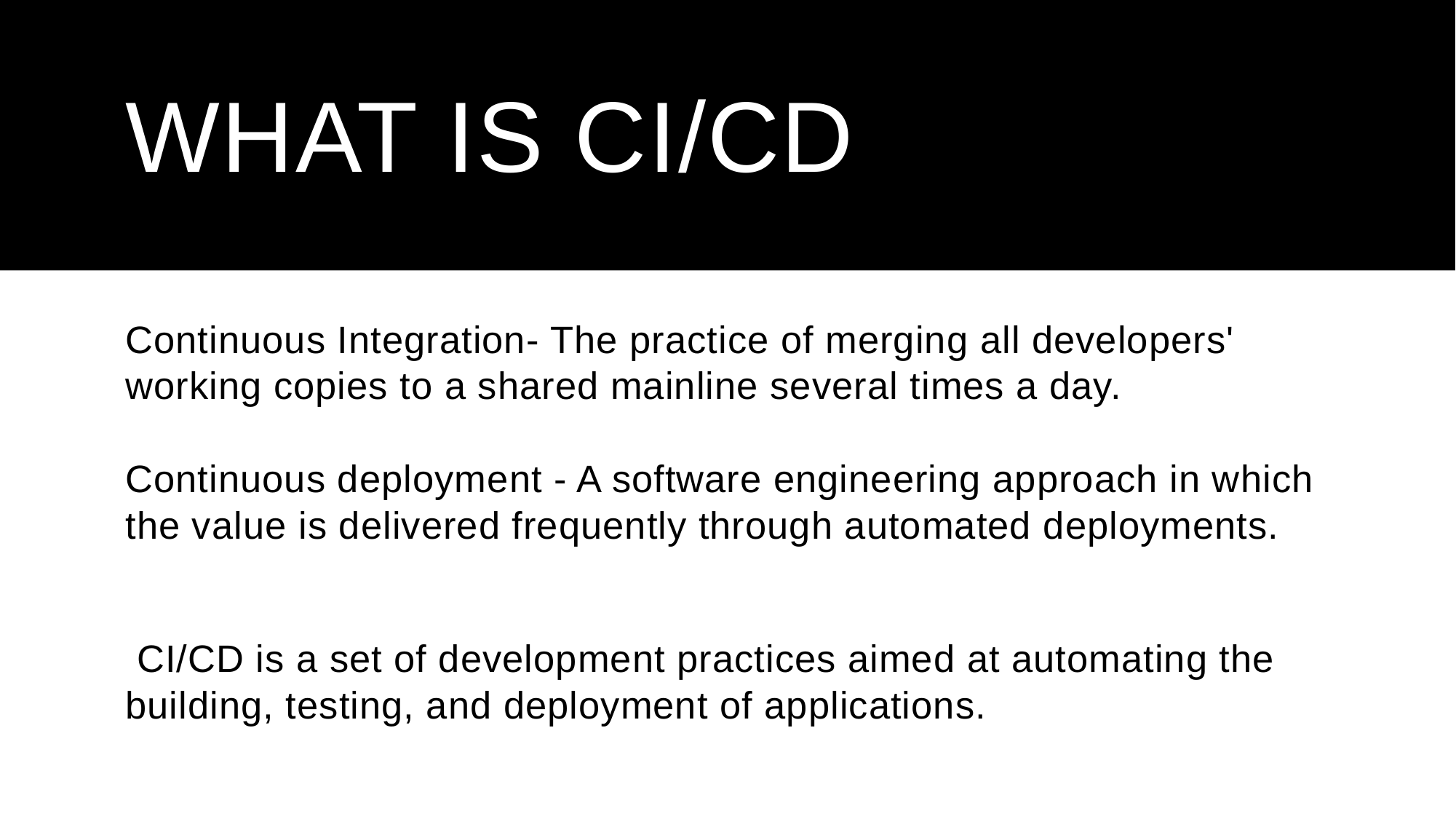

# WHAT IS CI/CD
Continuous Integration- The practice of merging all developers' working copies to a shared mainline several times a day.
Continuous deployment - A software engineering approach in which the value is delivered frequently through automated deployments.

 CI/CD is a set of development practices aimed at automating the building, testing, and deployment of applications.